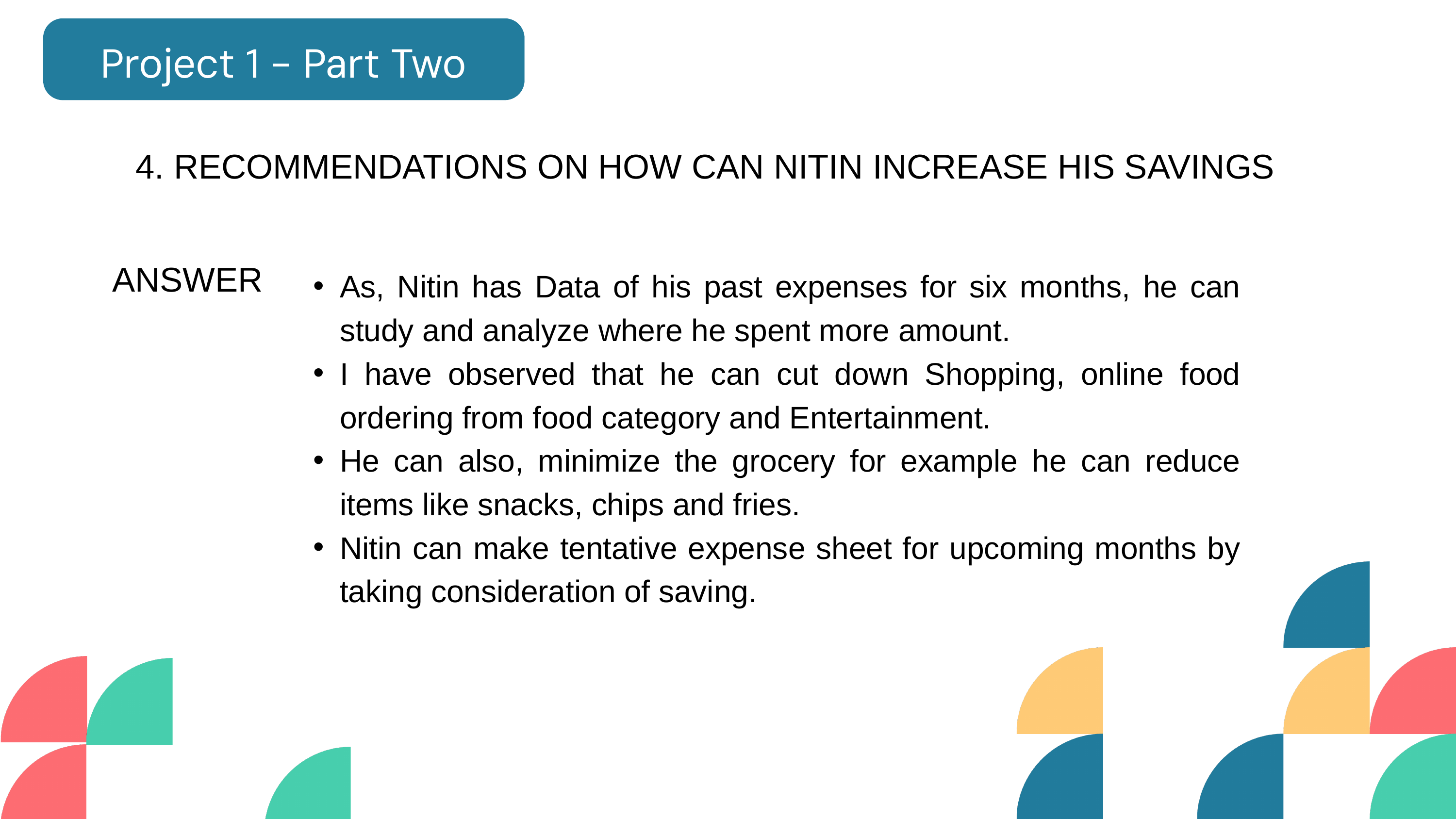

Project 1 - Part Two
4. RECOMMENDATIONS ON HOW CAN NITIN INCREASE HIS SAVINGS
As, Nitin has Data of his past expenses for six months, he can study and analyze where he spent more amount.
I have observed that he can cut down Shopping, online food ordering from food category and Entertainment.
He can also, minimize the grocery for example he can reduce items like snacks, chips and fries.
Nitin can make tentative expense sheet for upcoming months by taking consideration of saving.
ANSWER